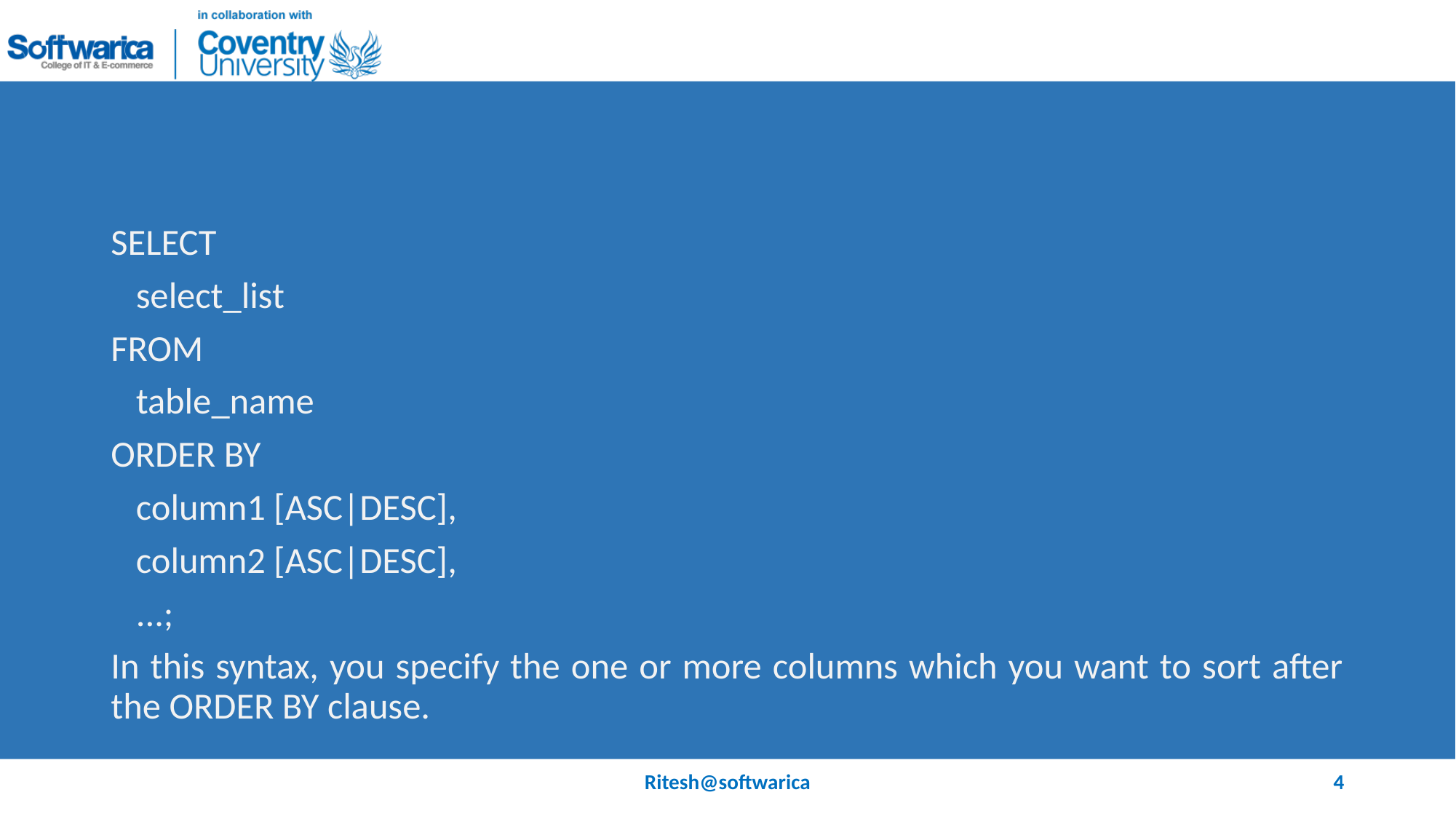

#
SELECT
   select_list
FROM
   table_name
ORDER BY
   column1 [ASC|DESC],
   column2 [ASC|DESC],
   ...;
In this syntax, you specify the one or more columns which you want to sort after the ORDER BY clause.
Ritesh@softwarica
4